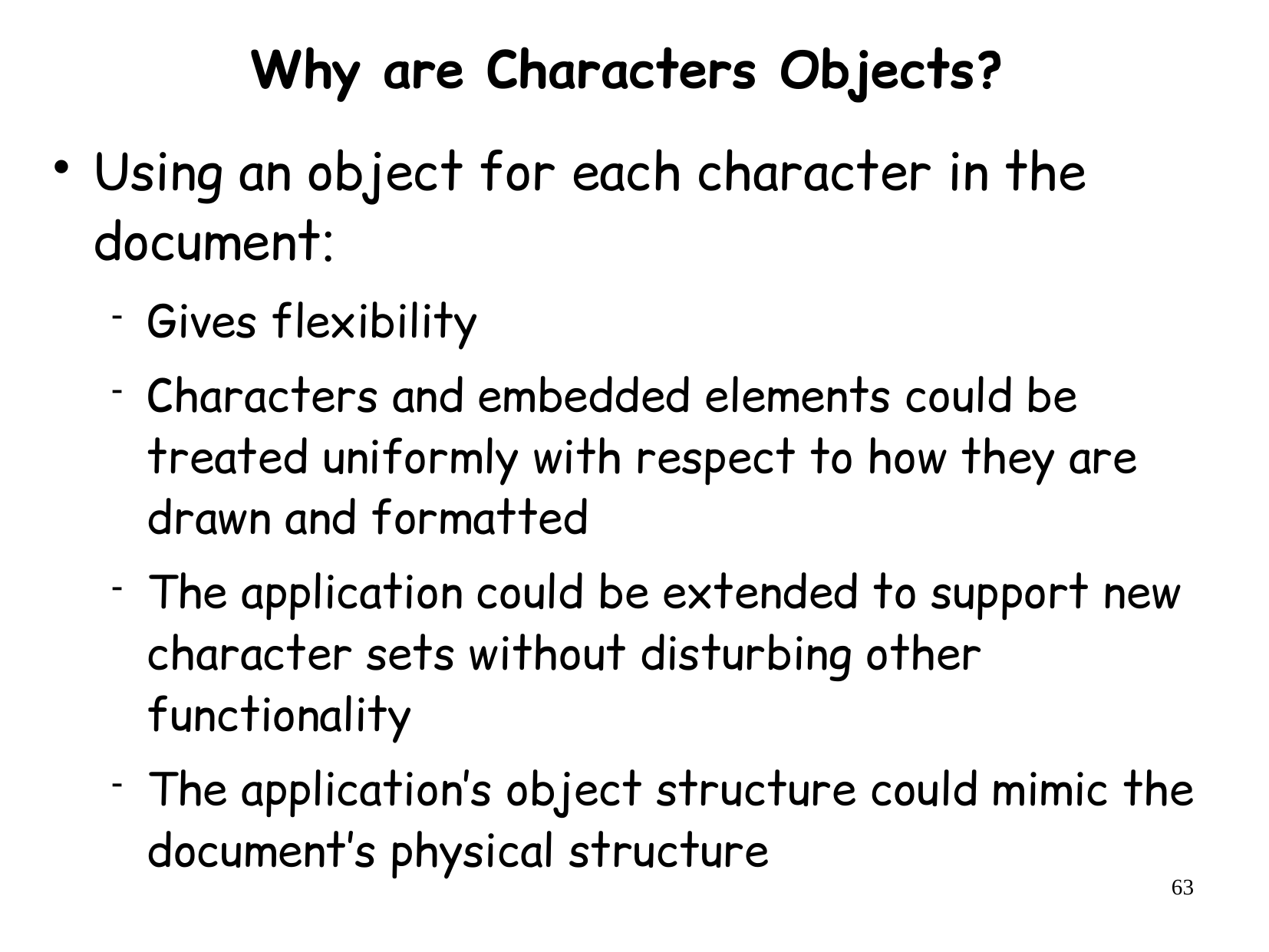

Why are Characters Objects?
Using an object for each character in the document:
Gives flexibility
Characters and embedded elements could be treated uniformly with respect to how they are drawn and formatted
The application could be extended to support new character sets without disturbing other functionality
The application’s object structure could mimic the document’s physical structure